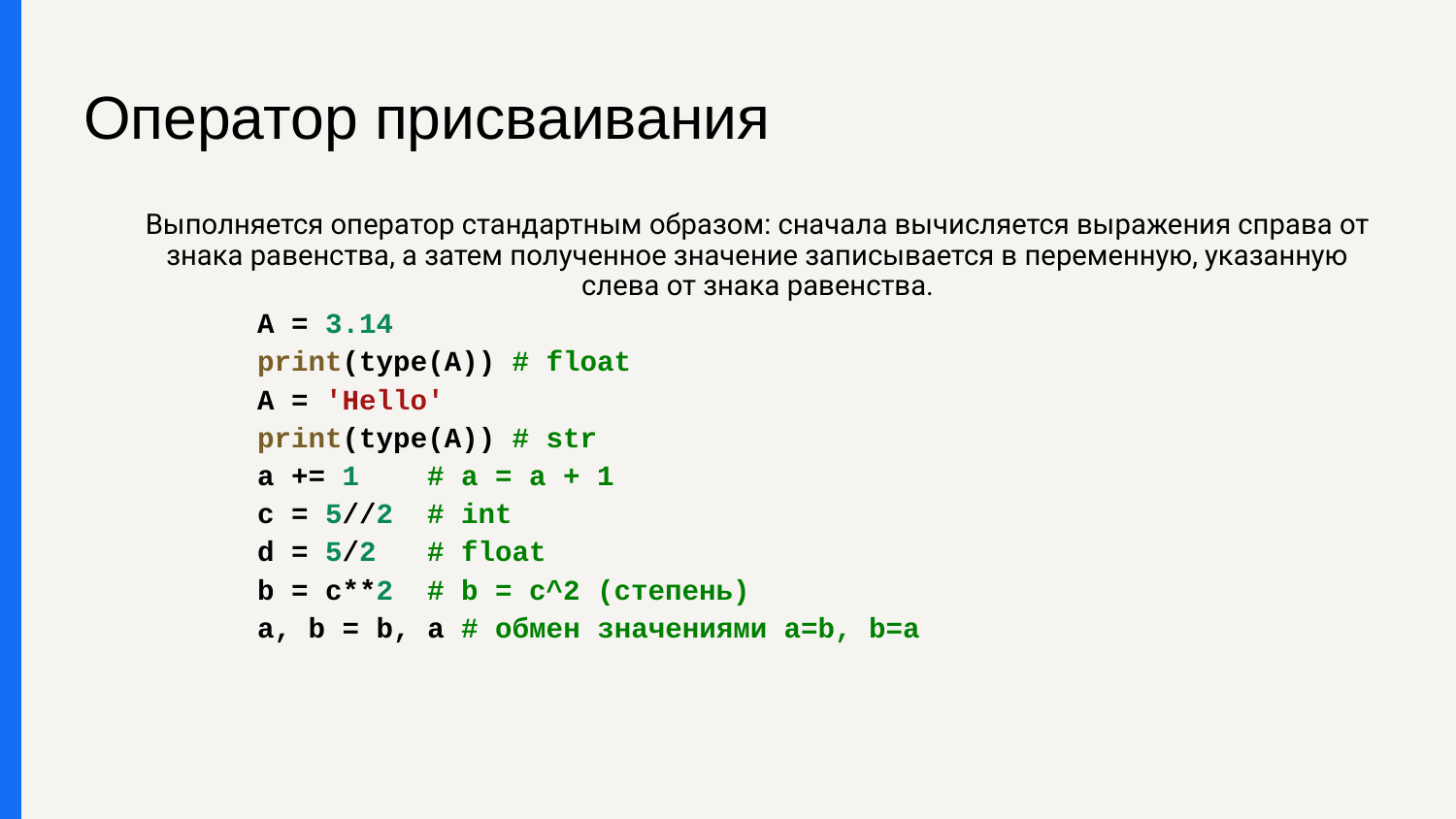

# Оператор присваивания
Выполняется оператор стандартным образом: сначала вычисляется выражения справа от знака равенства, а затем полученное значение записывается в переменную, указанную слева от знака равенства.
A = 3.14
print(type(A)) # float
A = 'Hello'
print(type(A)) # str
a += 1    # a = a + 1
с = 5//2  # int
d = 5/2   # float
b = c**2  # b = c^2 (степень)
a, b = b, a # обмен значениями a=b, b=a